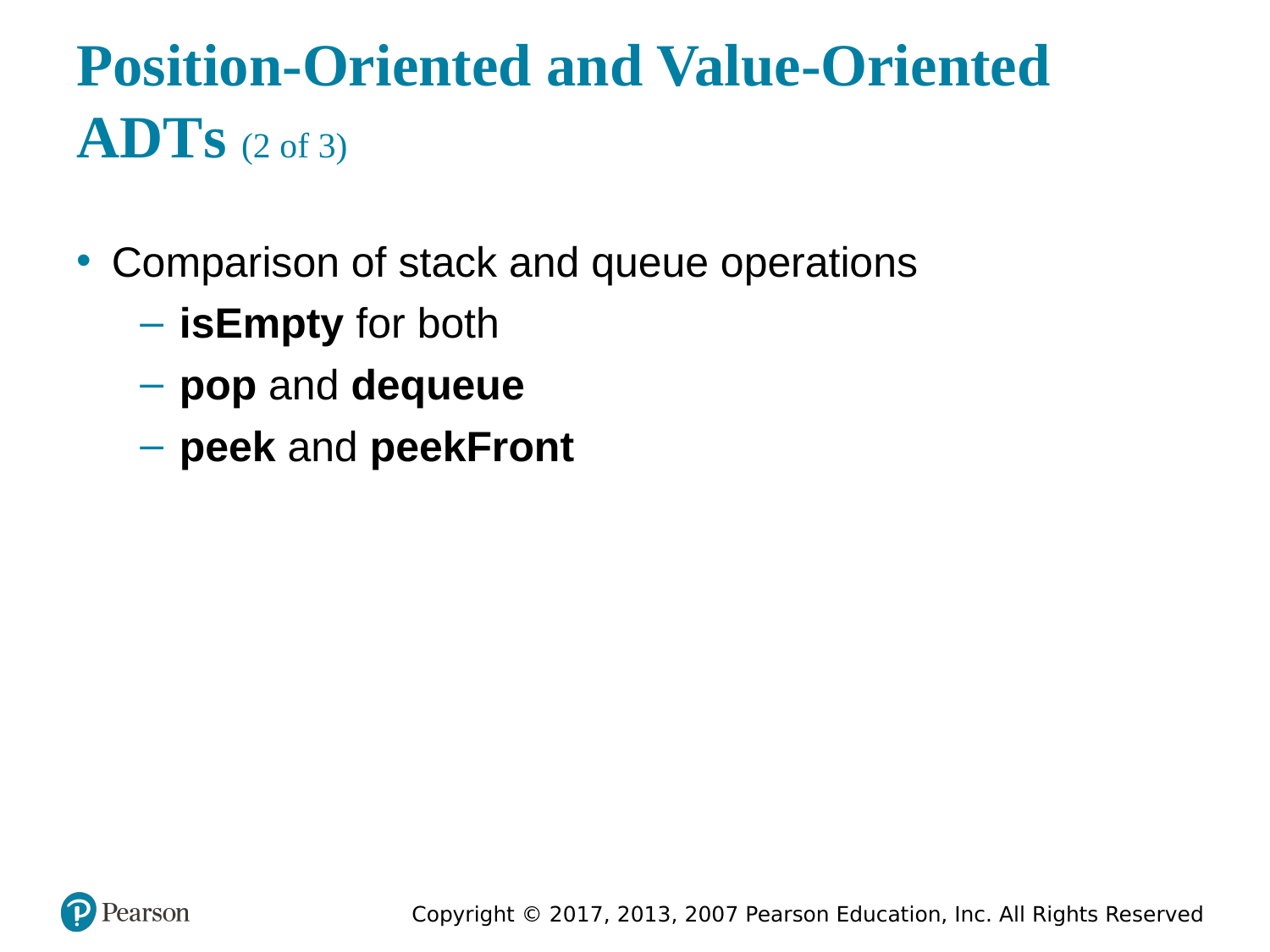

# Position-Oriented and Value-Oriented A D T s (2 of 3)
Comparison of stack and queue operations
isEmpty for both
pop and dequeue
peek and peekFront